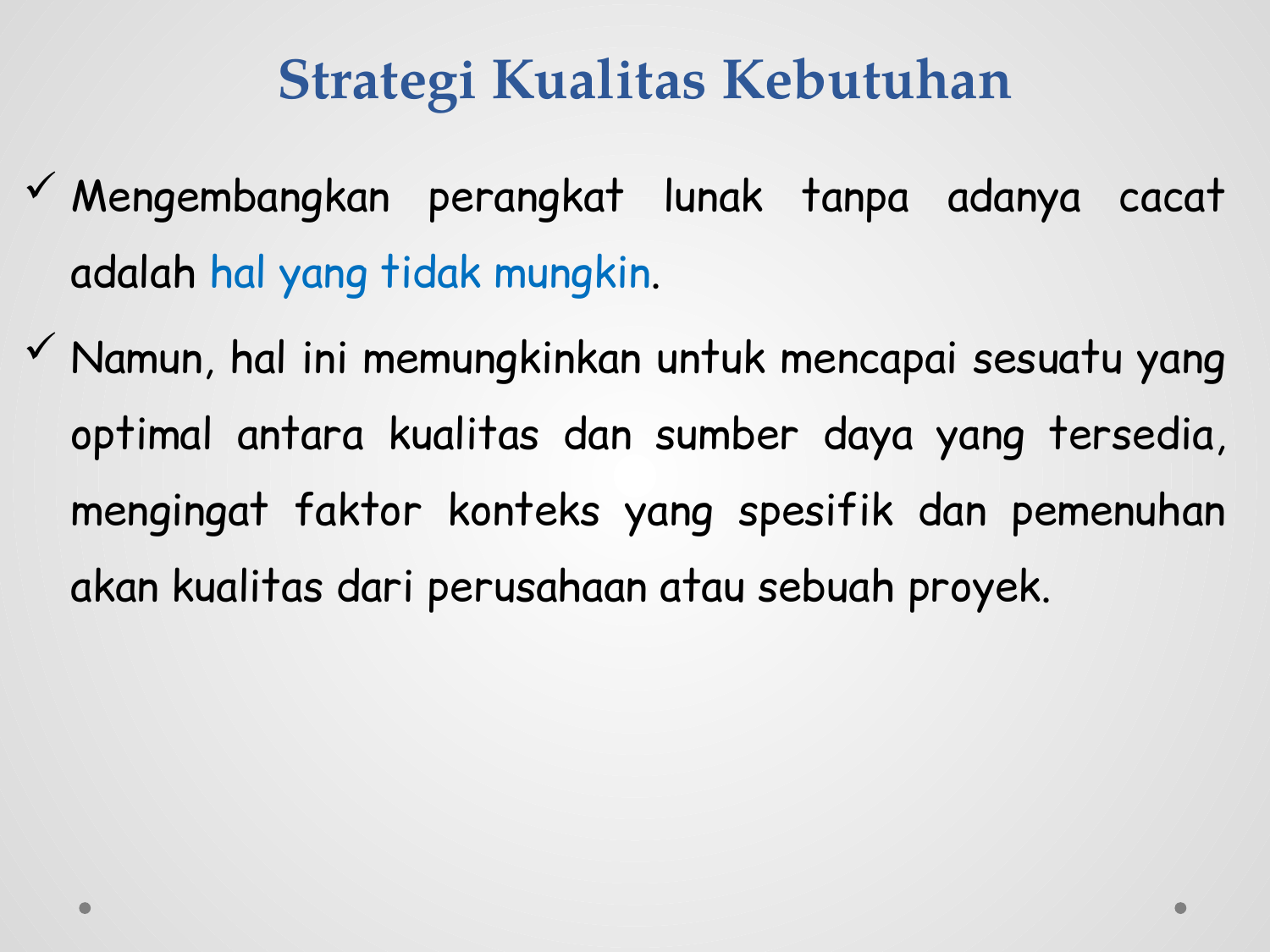

# Strategi Kualitas Kebutuhan
Mengembangkan perangkat lunak tanpa adanya cacat adalah hal yang tidak mungkin.
Namun, hal ini memungkinkan untuk mencapai sesuatu yang optimal antara kualitas dan sumber daya yang tersedia, mengingat faktor konteks yang spesifik dan pemenuhan akan kualitas dari perusahaan atau sebuah proyek.